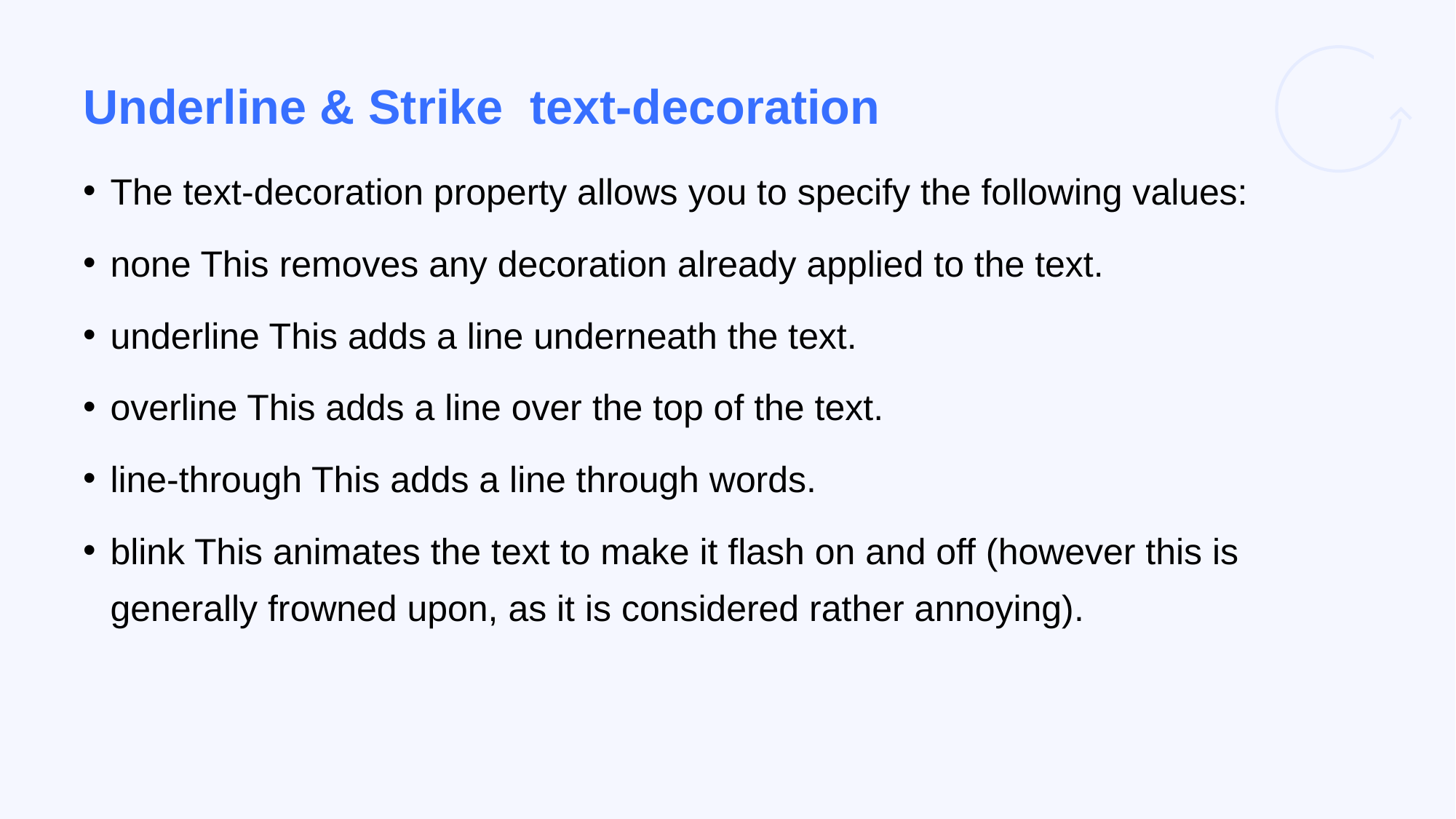

# Underline & Strike  text-decoration
The text-decoration property allows you to specify the following values:
none This removes any decoration already applied to the text.
underline This adds a line underneath the text.
overline This adds a line over the top of the text.
line-through This adds a line through words.
blink This animates the text to make it flash on and off (however this is generally frowned upon, as it is considered rather annoying).